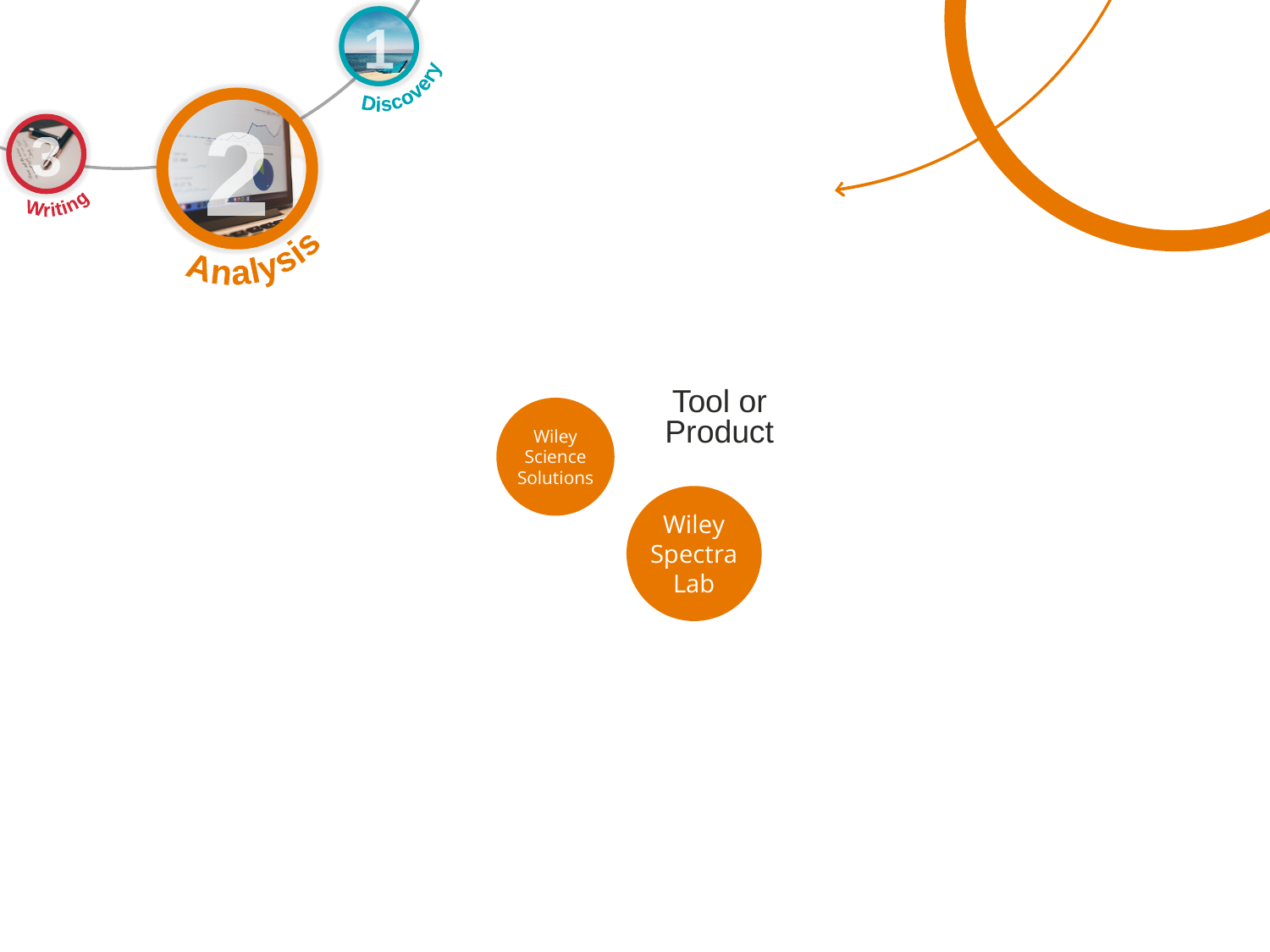

Discovery
1
Analysis
2
Writing
3
Tool or
Product
Wiley
Science
Solutions
Wiley
Spectra
Lab